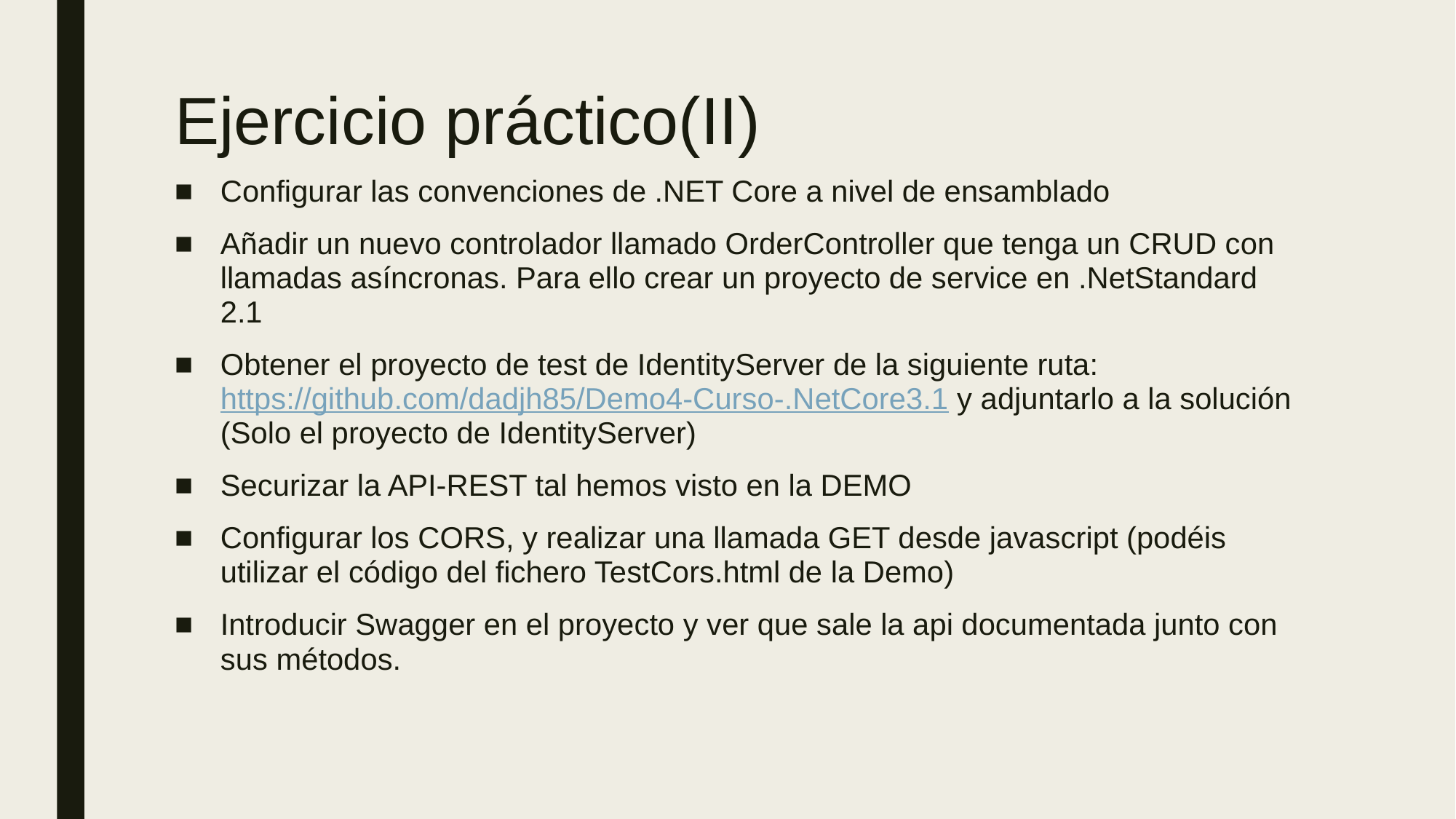

# Ejercicio práctico(II)
Configurar las convenciones de .NET Core a nivel de ensamblado
Añadir un nuevo controlador llamado OrderController que tenga un CRUD con llamadas asíncronas. Para ello crear un proyecto de service en .NetStandard 2.1
Obtener el proyecto de test de IdentityServer de la siguiente ruta: https://github.com/dadjh85/Demo4-Curso-.NetCore3.1 y adjuntarlo a la solución (Solo el proyecto de IdentityServer)
Securizar la API-REST tal hemos visto en la DEMO
Configurar los CORS, y realizar una llamada GET desde javascript (podéis utilizar el código del fichero TestCors.html de la Demo)
Introducir Swagger en el proyecto y ver que sale la api documentada junto con sus métodos.